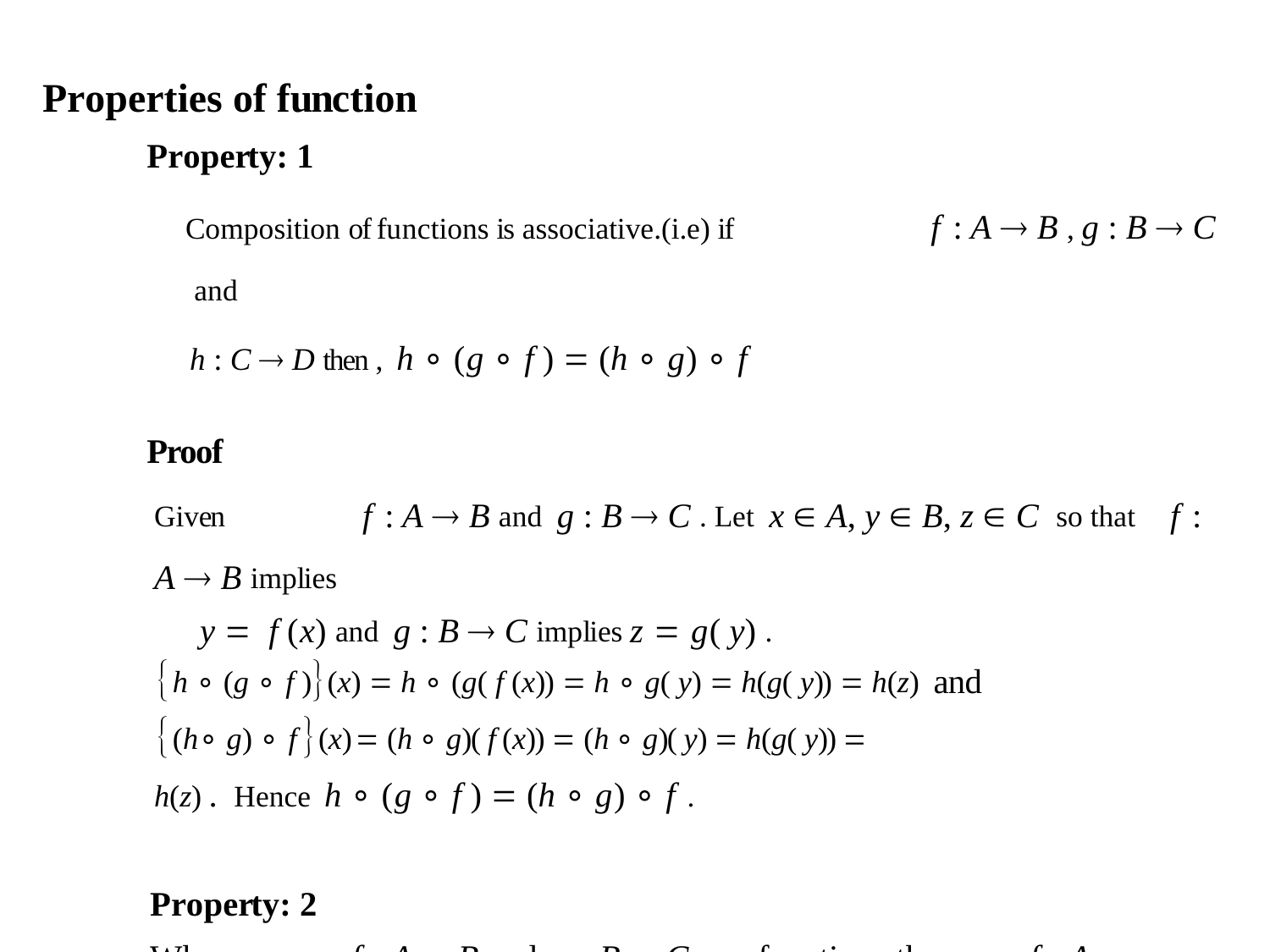

Properties of function
Property: 1
Composition of functions is associative.(i.e) if	f : A → B , g : B → C  and
h : C → D then , h ∘ (g ∘ f ) = (h ∘ g) ∘ f

Proof
Given	f : A → B and  g : B → C . Let  x ∈ A, y ∈ B, z ∈ C  so that	f : A → B implies
y =  f (x) and  g : B → C implies z = g( y) .
{h ∘ (g ∘ f )}(x) = h ∘ (g( f (x)) = h ∘ g( y) = h(g( y)) = h(z) and
{(h ∘ g) ∘ f }(x) = (h ∘ g)( f (x)) = (h ∘ g)( y) = h(g( y)) = h(z) .  Hence h ∘ (g ∘ f ) = (h ∘ g) ∘ f .

Property: 2
When	f : A → B and  g : B → C  are functions then  g ∘ f : A → C is an  Injection, surjection or bijection according as f and g are injection, surjection  or bijection.